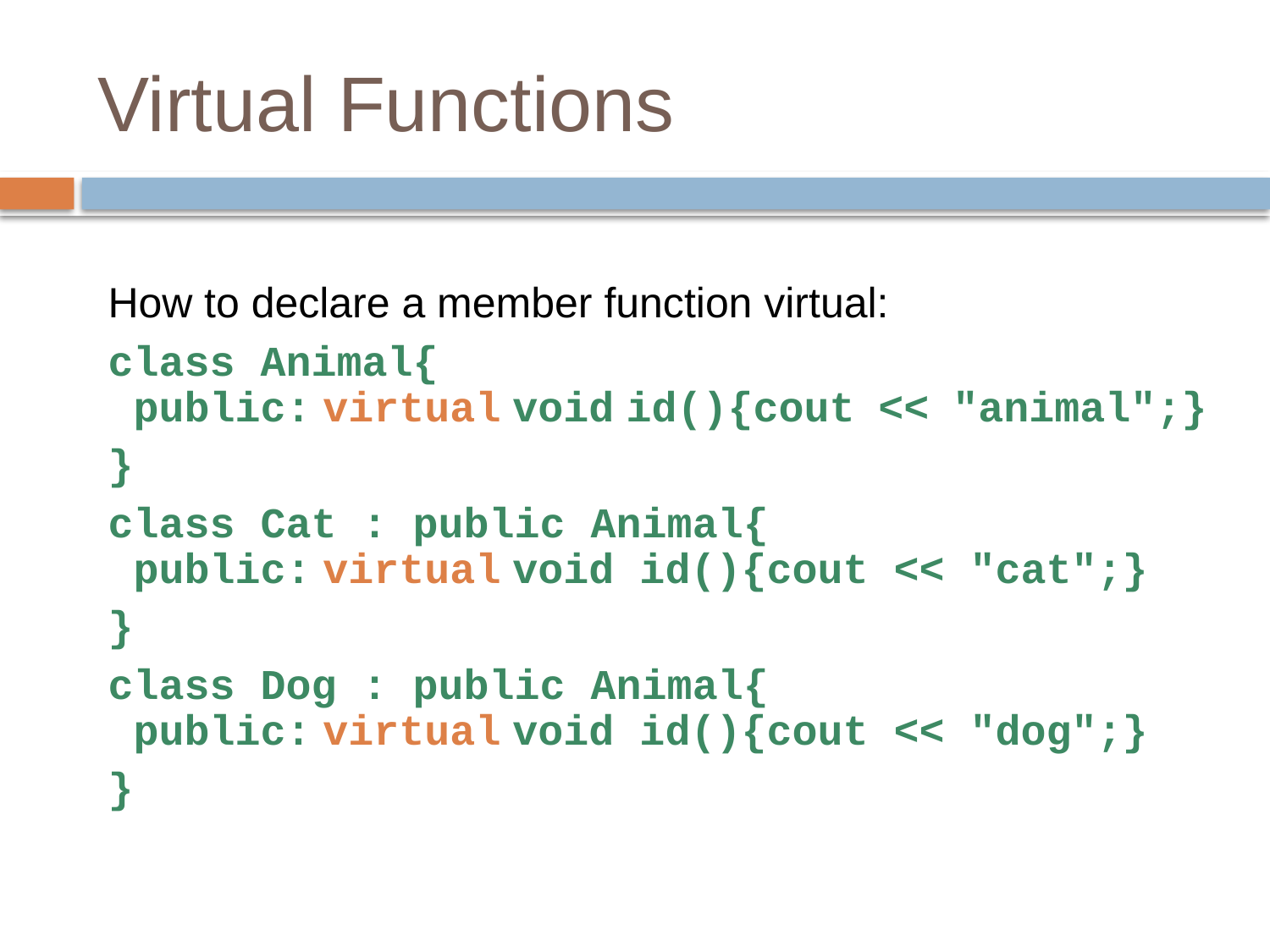

# Virtual Functions
How to declare a member function virtual:
class Animal{
 public: virtual void id(){cout  <<  "animal";}
}
class Cat : public Animal{
 public: virtual void id(){cout << "cat";}
}
class Dog : public Animal{
 public: virtual void id(){cout << "dog";}
}
4-15